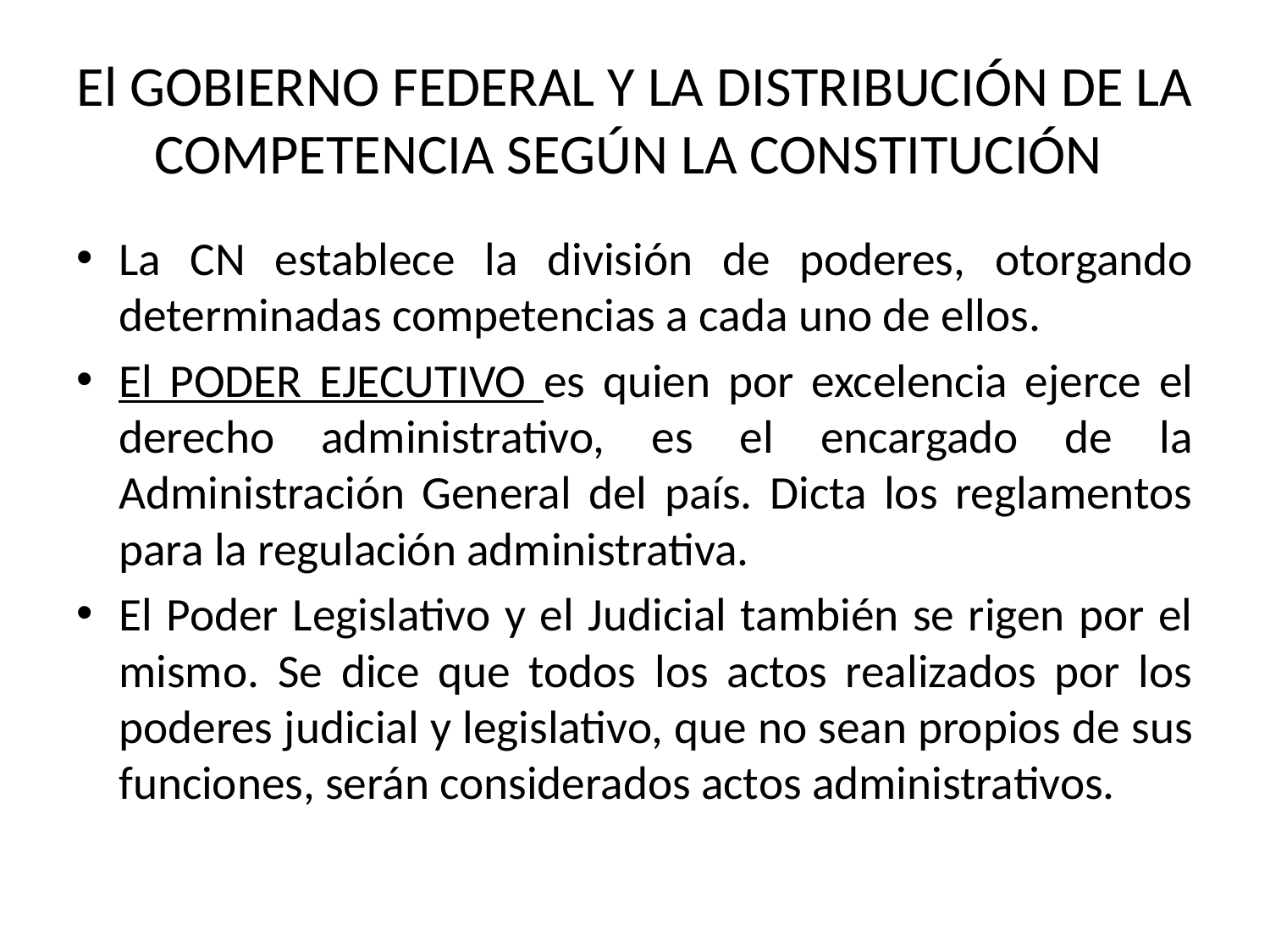

# El GOBIERNO FEDERAL Y LA DISTRIBUCIÓN DE LA COMPETENCIA SEGÚN LA CONSTITUCIÓN
La CN establece la división de poderes, otorgando determinadas competencias a cada uno de ellos.
El PODER EJECUTIVO es quien por excelencia ejerce el derecho administrativo, es el encargado de la Administración General del país. Dicta los reglamentos para la regulación administrativa.
El Poder Legislativo y el Judicial también se rigen por el mismo. Se dice que todos los actos realizados por los poderes judicial y legislativo, que no sean propios de sus funciones, serán considerados actos administrativos.